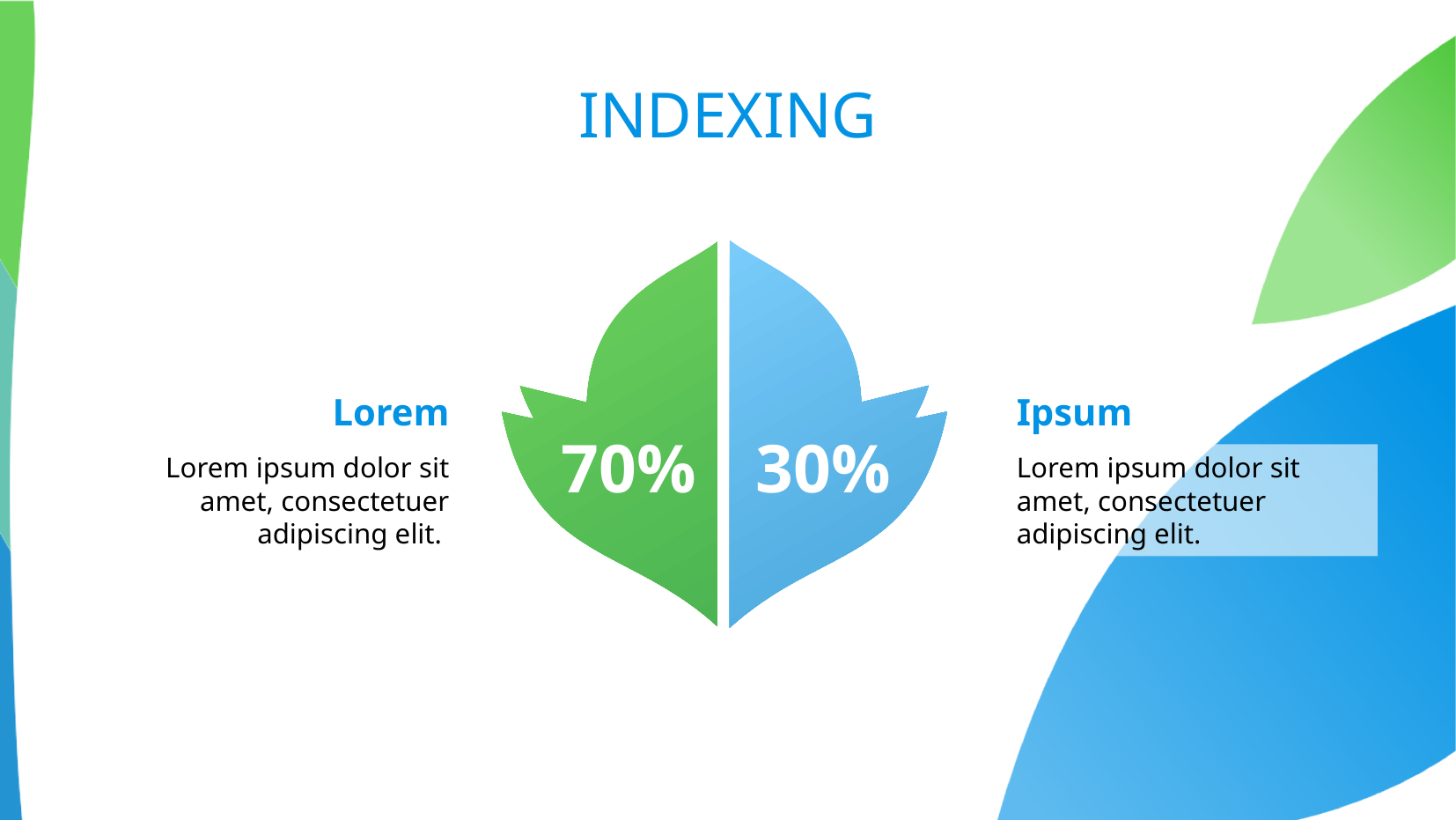

INDEXING

Lorem
Ipsum
70%
30%
Lorem ipsum dolor sit amet, consectetuer adipiscing elit.
Lorem ipsum dolor sit amet, consectetuer adipiscing elit.